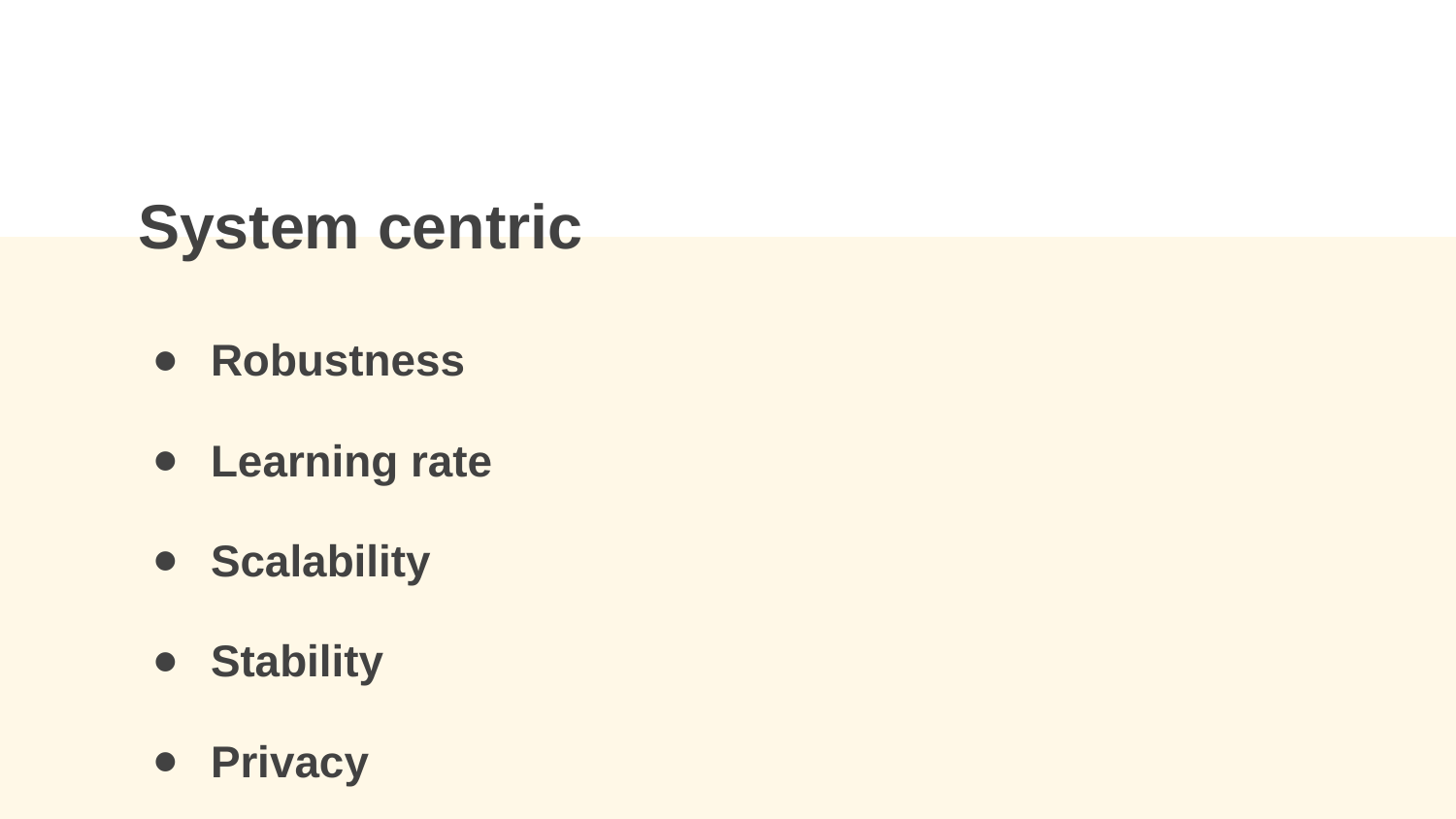

# System centric

Robustness
Learning rate
Scalability
Stability
Privacy